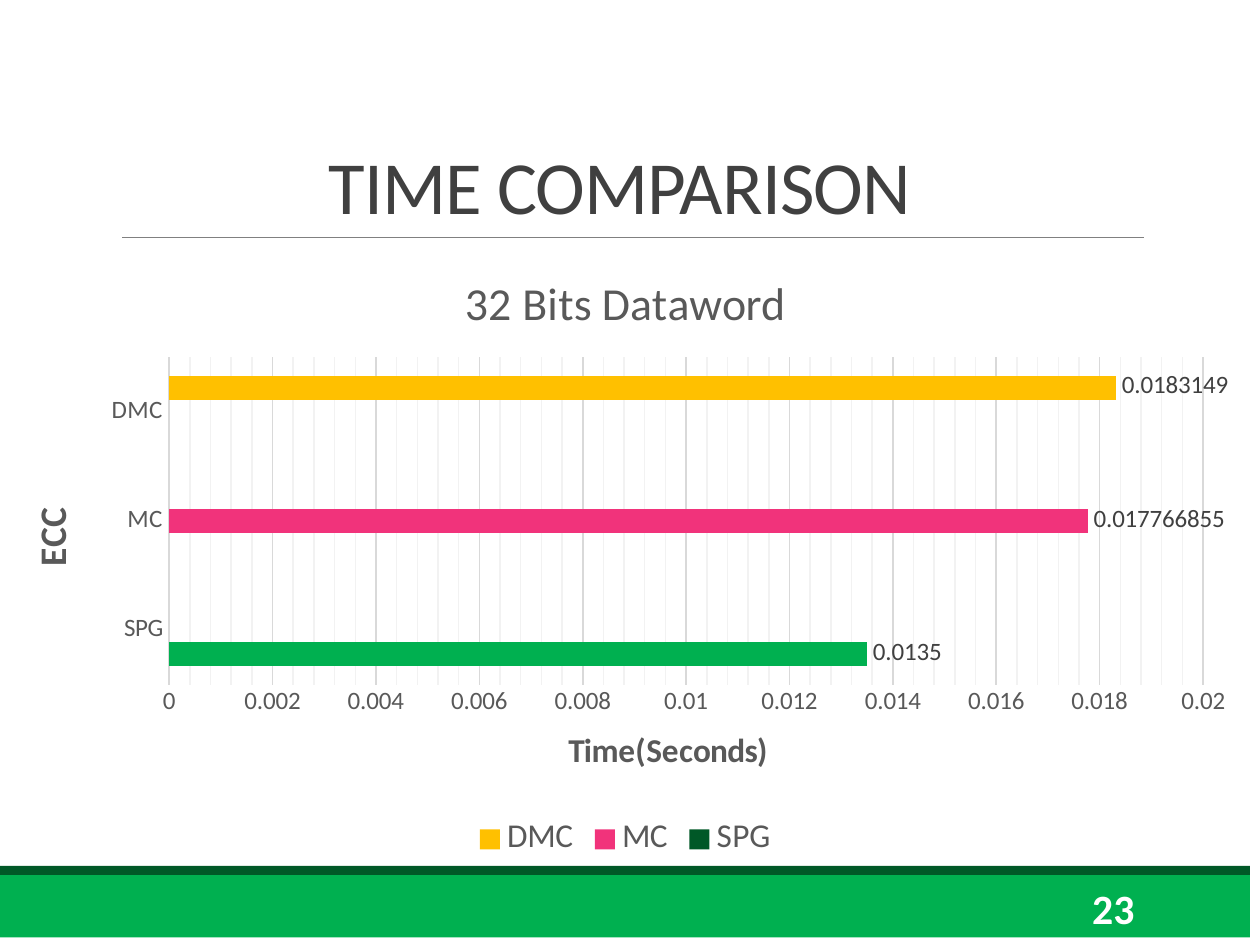

# TIME COMPARISON

### Chart: 32 Bits Dataword

| Category | SPG | MC | DMC |
|---|---|---|---|
| SPG | 0.0135 | None | None |
| MC | None | 0.017766855 | None |
| DMC | None | None | 0.0183149 |
23